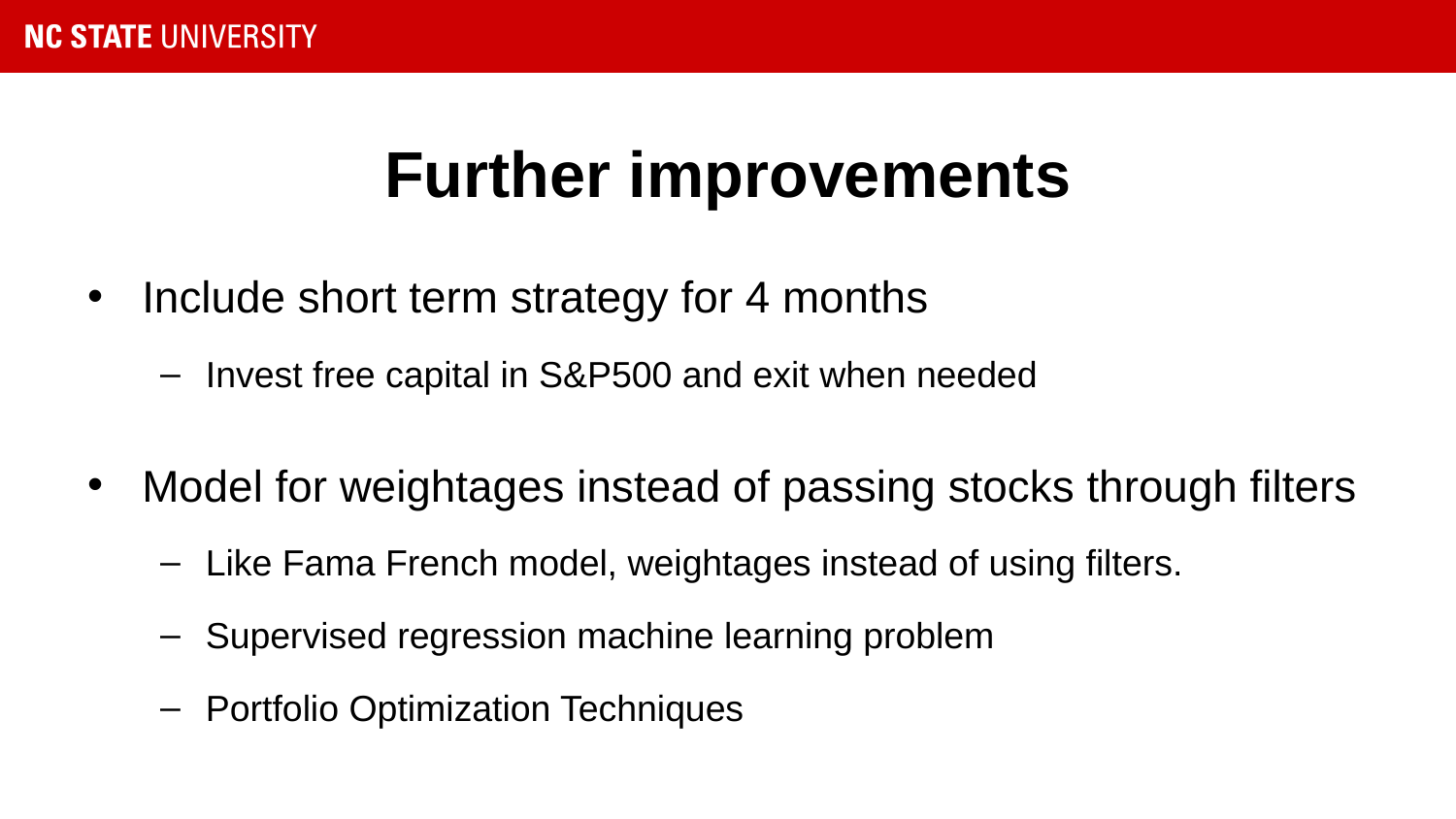

# Further improvements
Include short term strategy for 4 months
Invest free capital in S&P500 and exit when needed
Model for weightages instead of passing stocks through filters
Like Fama French model, weightages instead of using filters.
Supervised regression machine learning problem
Portfolio Optimization Techniques